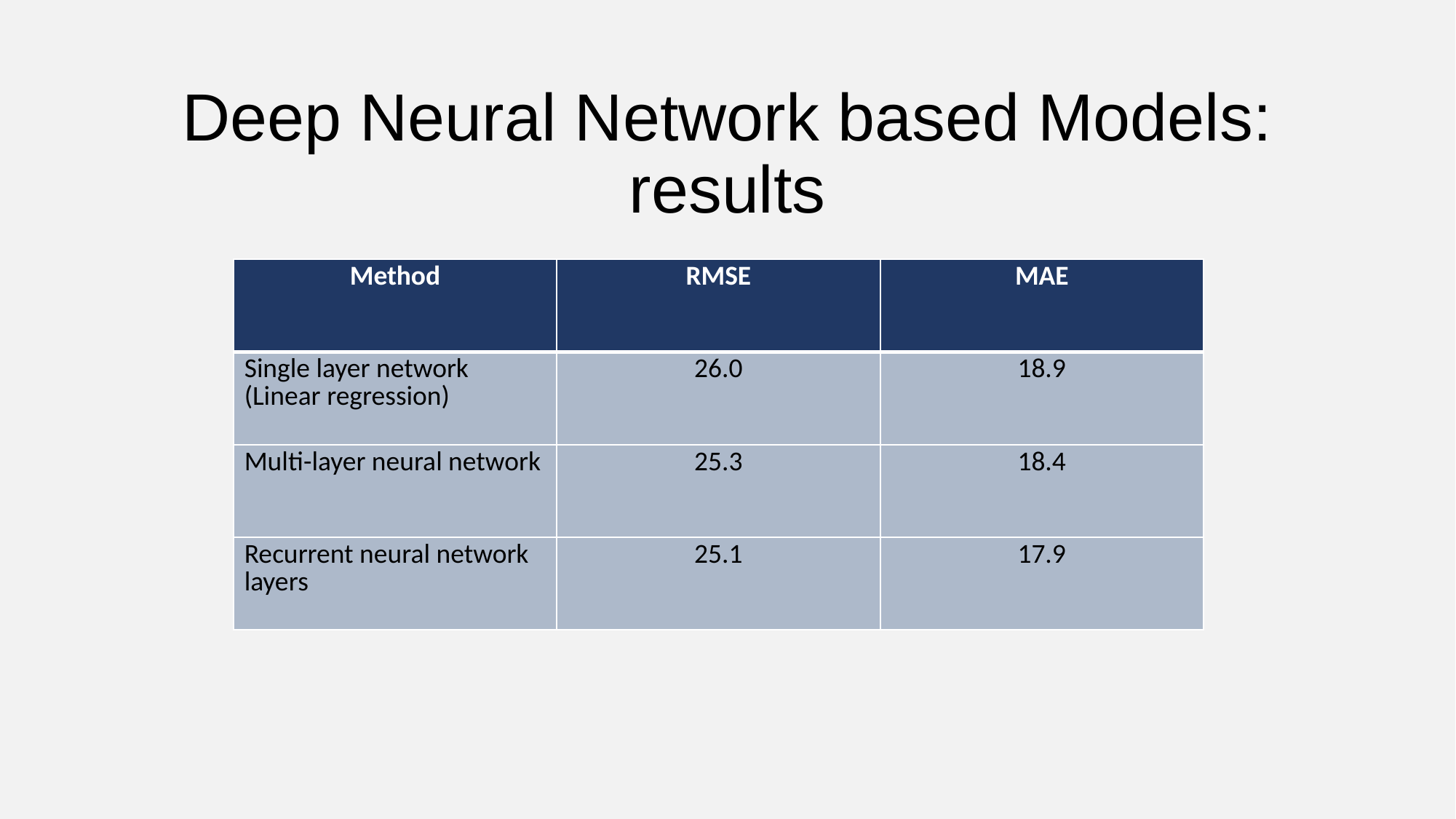

# Deep Neural Network based Models: results

| Method | RMSE | MAE |
| --- | --- | --- |
| Single layer network (Linear regression) | 26.0 | 18.9 |
| Multi-layer neural network | 25.3 | 18.4 |
| Recurrent neural network layers | 25.1 | 17.9 |